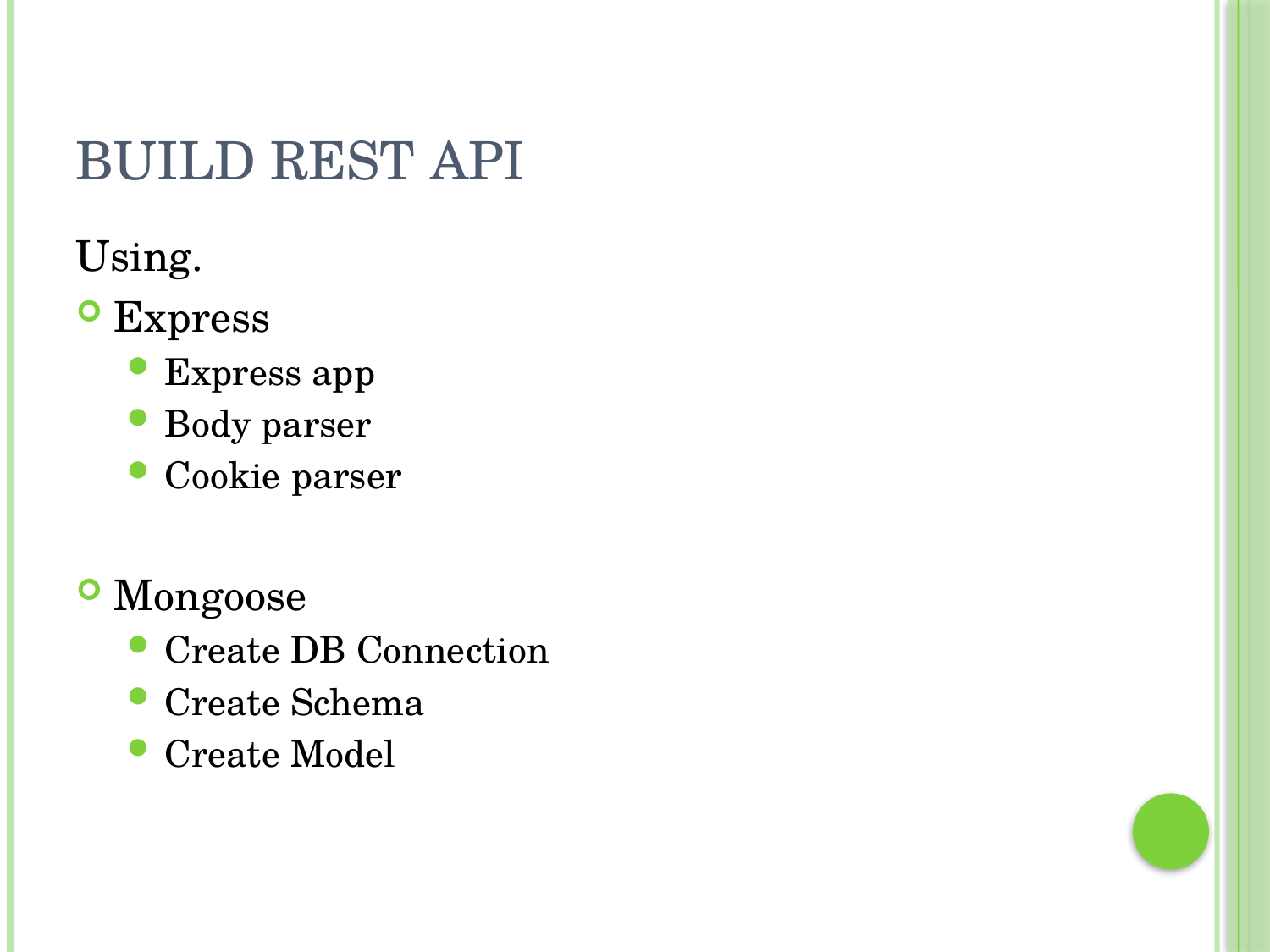

# Build Rest API
Using.
Express
Express app
Body parser
Cookie parser

Mongoose
Create DB Connection
Create Schema
Create Model